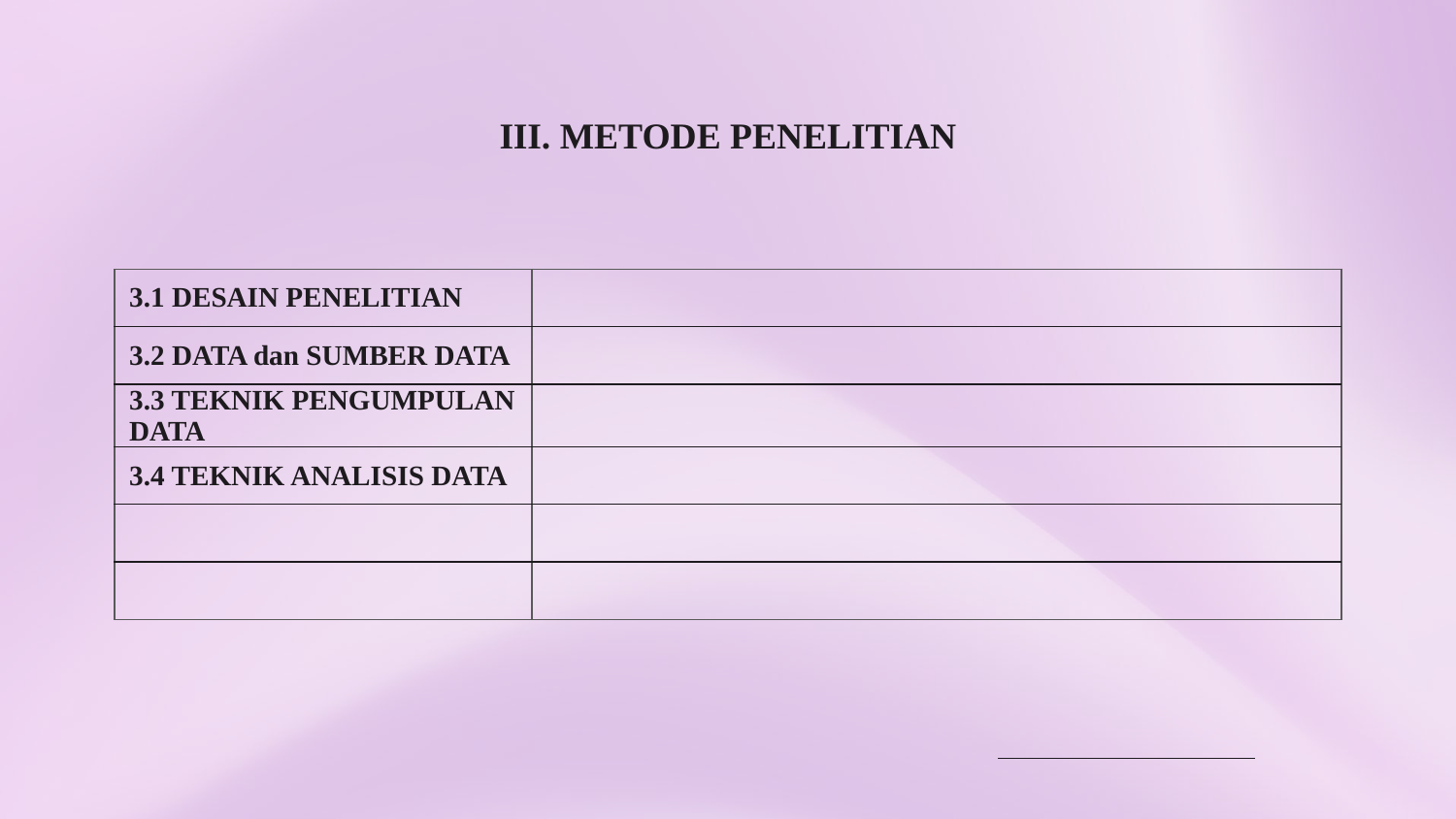

# III. METODE PENELITIAN
| 3.1 DESAIN PENELITIAN |  |
| --- | --- |
| 3.2 DATA dan SUMBER DATA |  |
| 3.3 TEKNIK PENGUMPULAN DATA |  |
| 3.4 TEKNIK ANALISIS DATA |  |
|  |  |
|  |  |